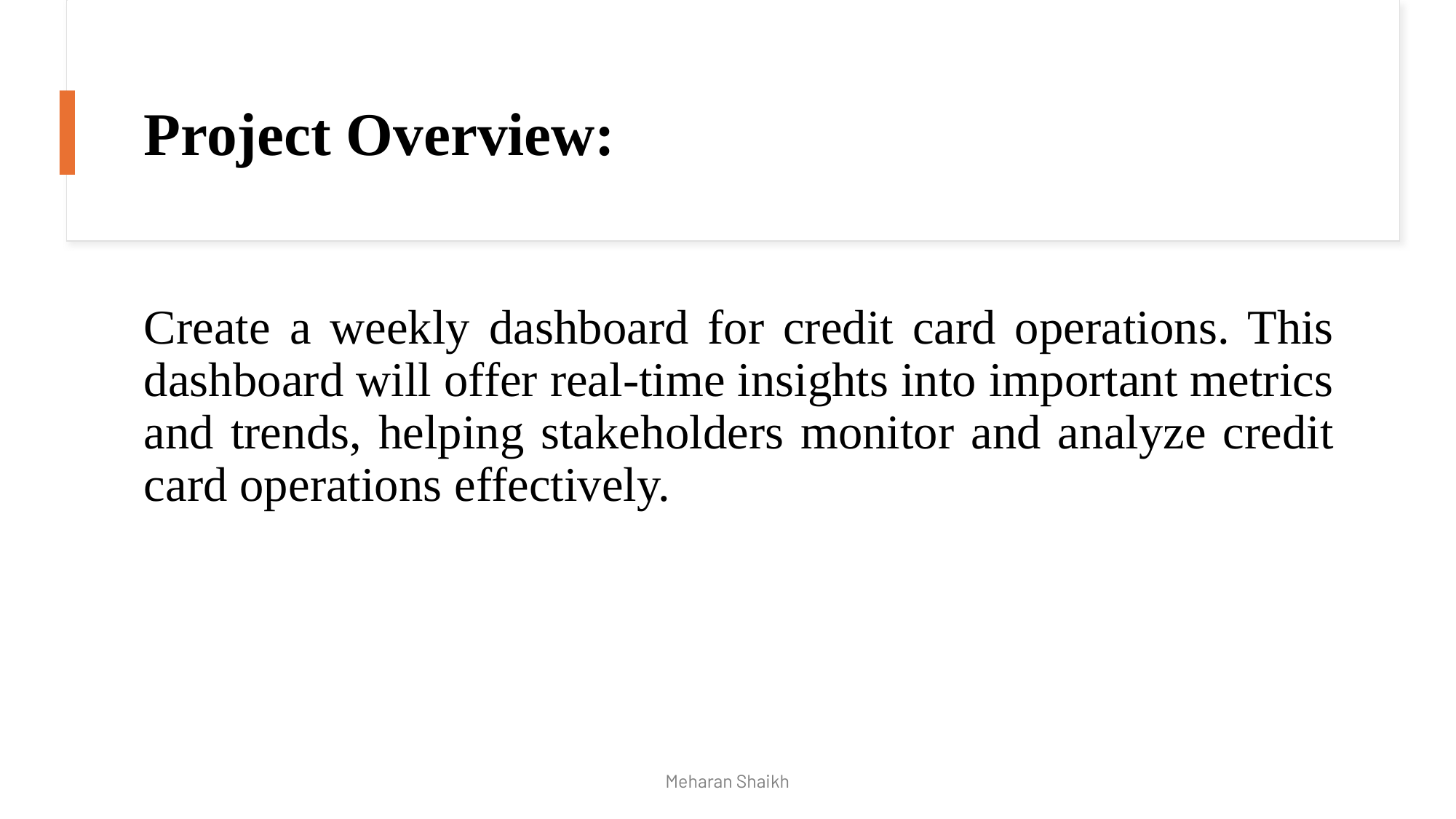

# Project Overview:

Create a weekly dashboard for credit card operations. This dashboard will offer real-time insights into important metrics and trends, helping stakeholders monitor and analyze credit card operations effectively.
Meharan Shaikh